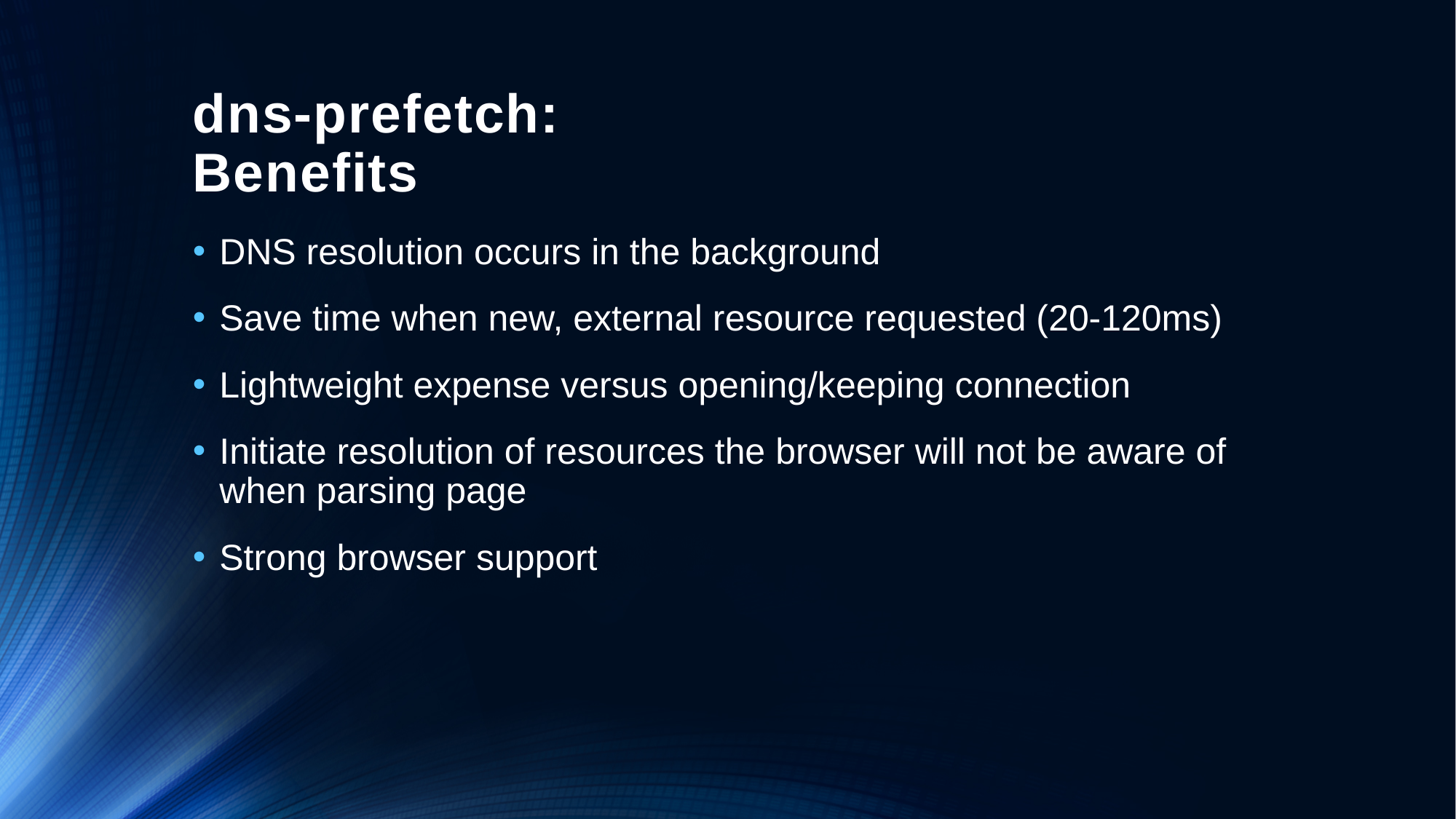

# dns-prefetch: Benefits
DNS resolution occurs in the background
Save time when new, external resource requested (20-120ms)
Lightweight expense versus opening/keeping connection
Initiate resolution of resources the browser will not be aware of when parsing page
Strong browser support